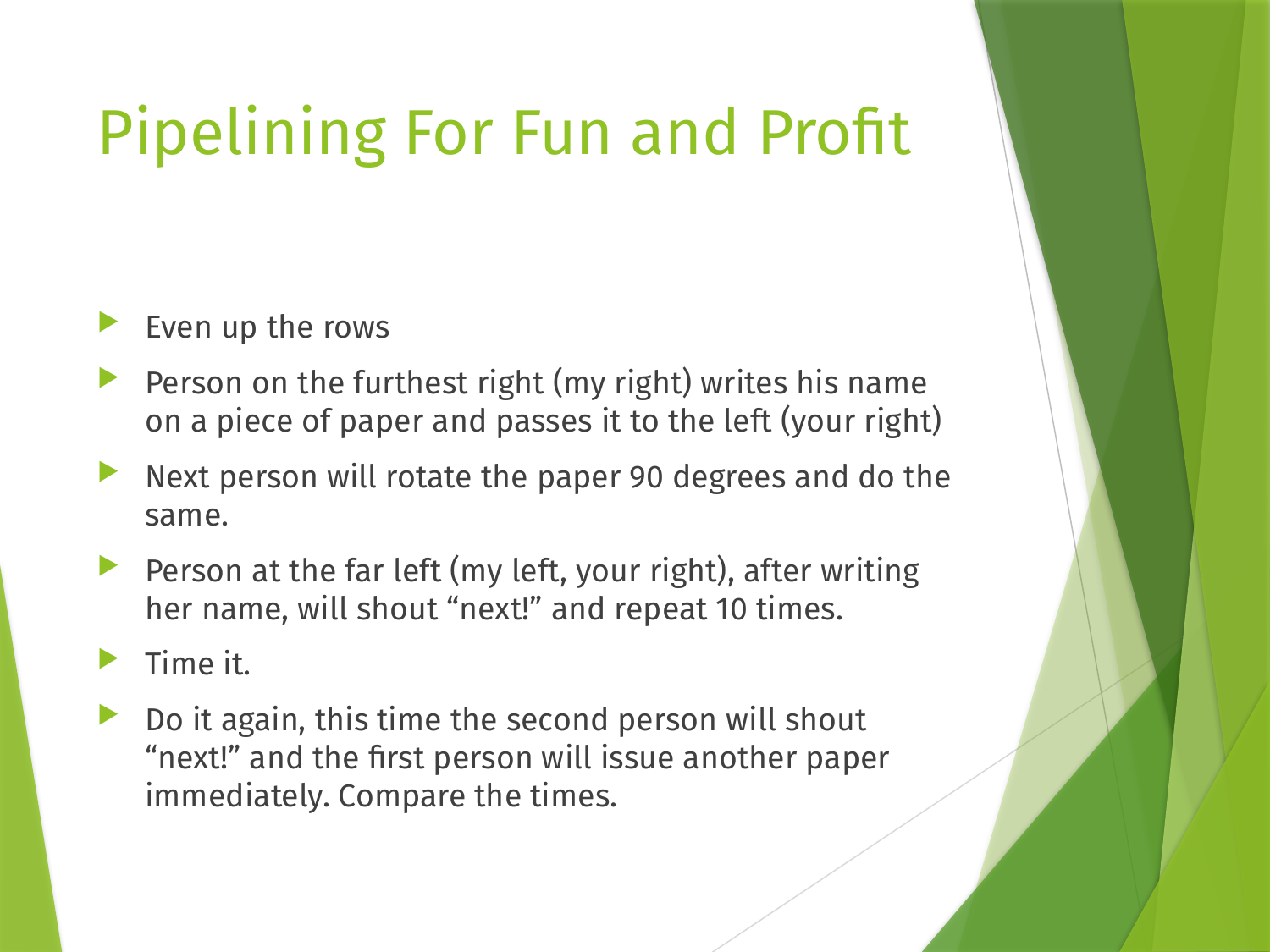

# Pipelining For Fun and Profit
Even up the rows
Person on the furthest right (my right) writes his name on a piece of paper and passes it to the left (your right)
Next person will rotate the paper 90 degrees and do the same.
Person at the far left (my left, your right), after writing her name, will shout “next!” and repeat 10 times.
Time it.
Do it again, this time the second person will shout “next!” and the first person will issue another paper immediately. Compare the times.